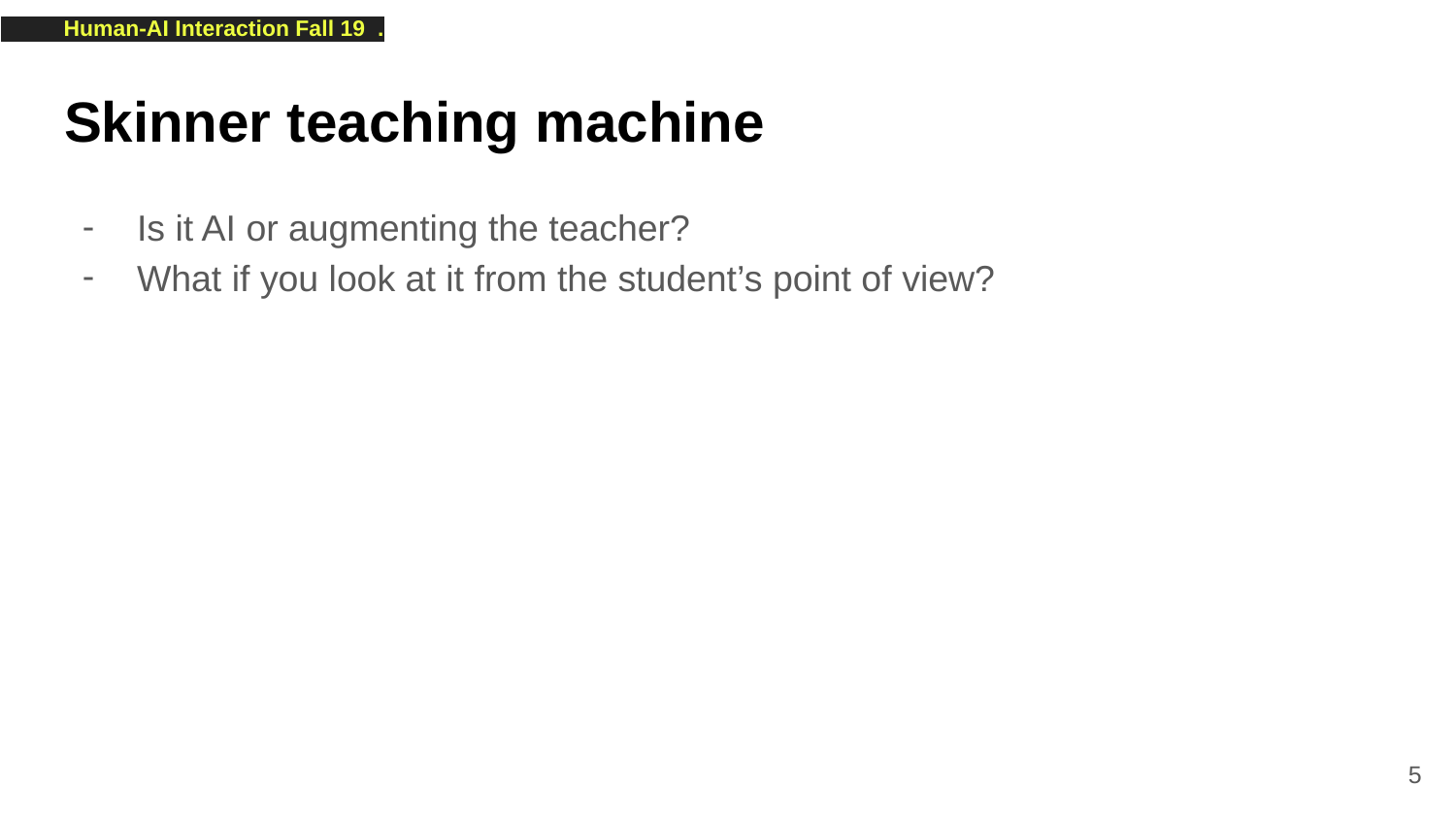

# Skinner teaching machine
Is it AI or augmenting the teacher?
What if you look at it from the student’s point of view?
5